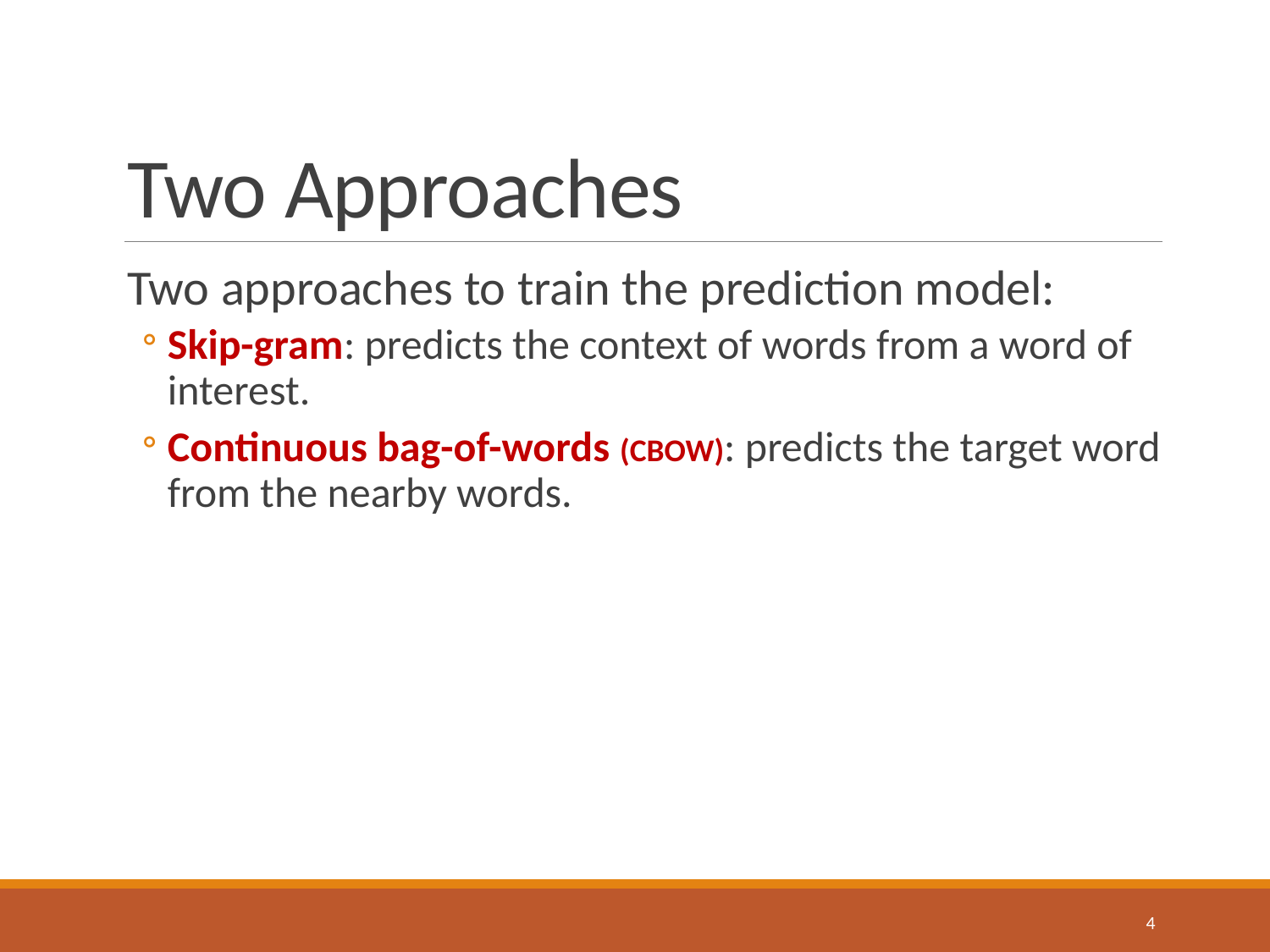

# Two Approaches
Two approaches to train the prediction model:
Skip-gram: predicts the context of words from a word of interest.
Continuous bag-of-words (CBOW): predicts the target word from the nearby words.
4